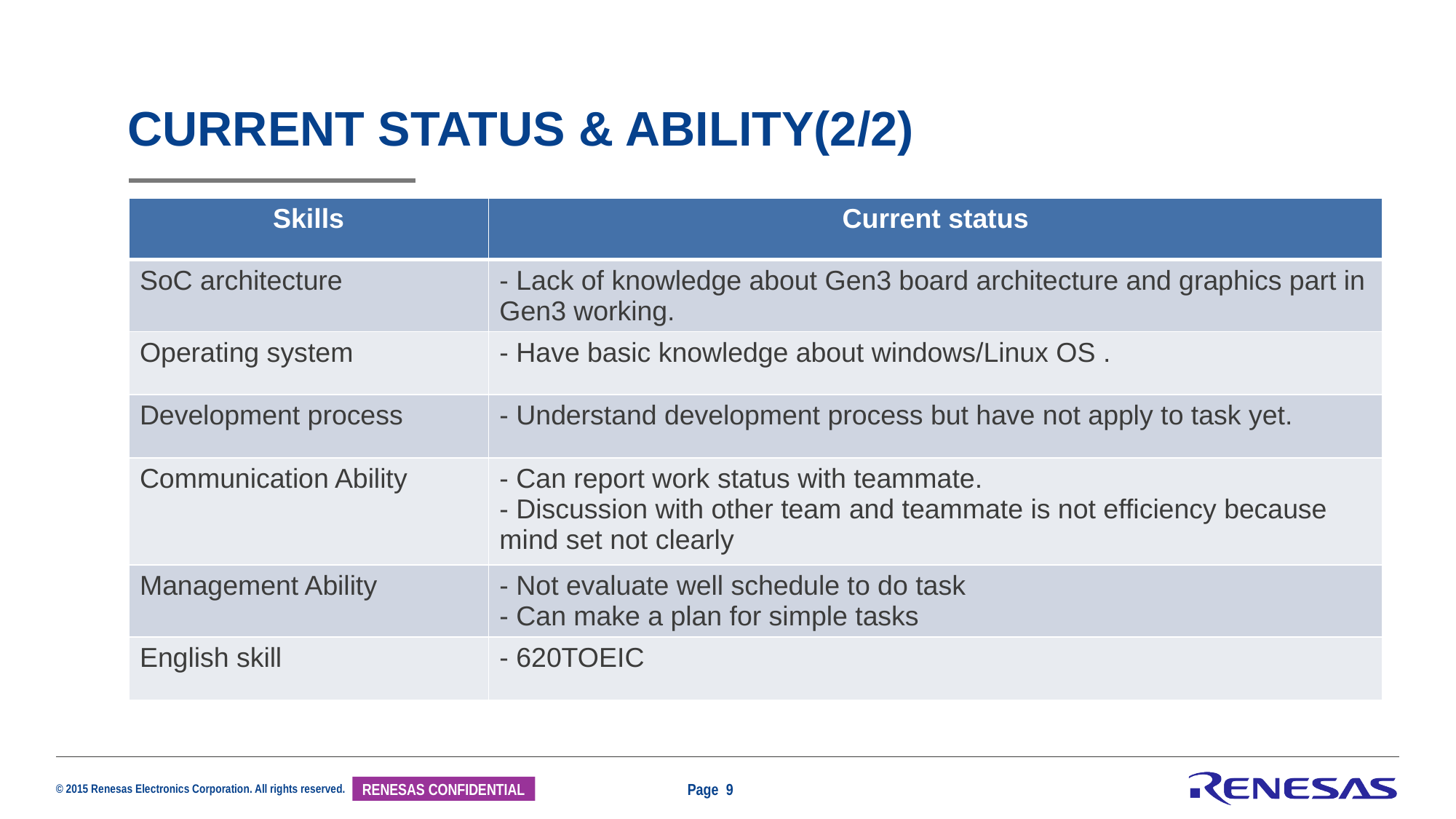

# Current status & ability(2/2)
| Skills | Current status |
| --- | --- |
| SoC architecture | - Lack of knowledge about Gen3 board architecture and graphics part in Gen3 working. |
| Operating system | - Have basic knowledge about windows/Linux OS . |
| Development process | - Understand development process but have not apply to task yet. |
| Communication Ability | - Can report work status with teammate. - Discussion with other team and teammate is not efficiency because mind set not clearly |
| Management Ability | - Not evaluate well schedule to do task - Can make a plan for simple tasks |
| English skill | - 620TOEIC |

Page  9